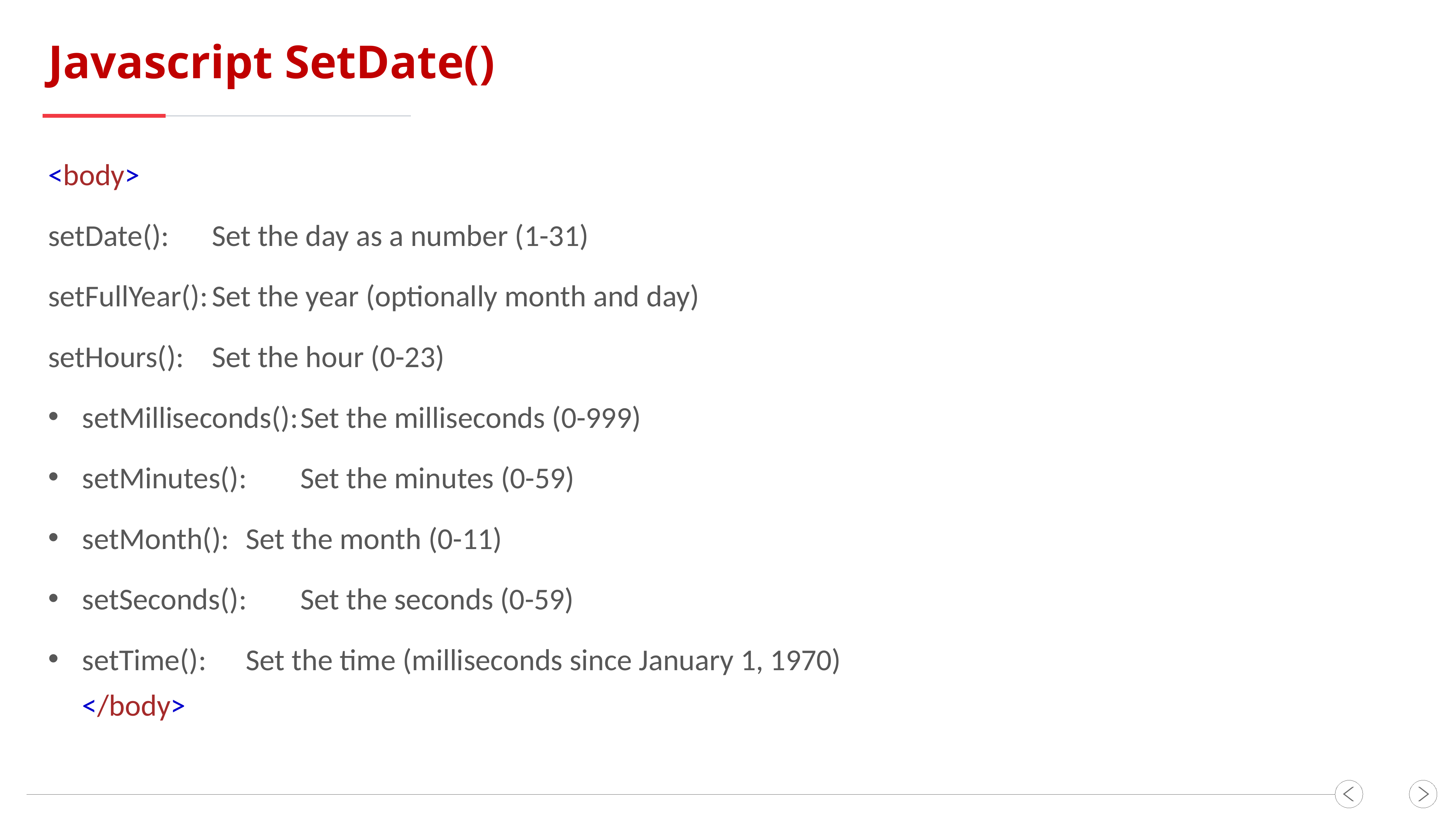

Javascript SetDate()
<body>
setDate():	Set the day as a number (1-31)
setFullYear():	Set the year (optionally month and day)
setHours():	Set the hour (0-23)
setMilliseconds():	Set the milliseconds (0-999)
setMinutes():	Set the minutes (0-59)
setMonth():	Set the month (0-11)
setSeconds():	Set the seconds (0-59)
setTime():	Set the time (milliseconds since January 1, 1970)
</body>